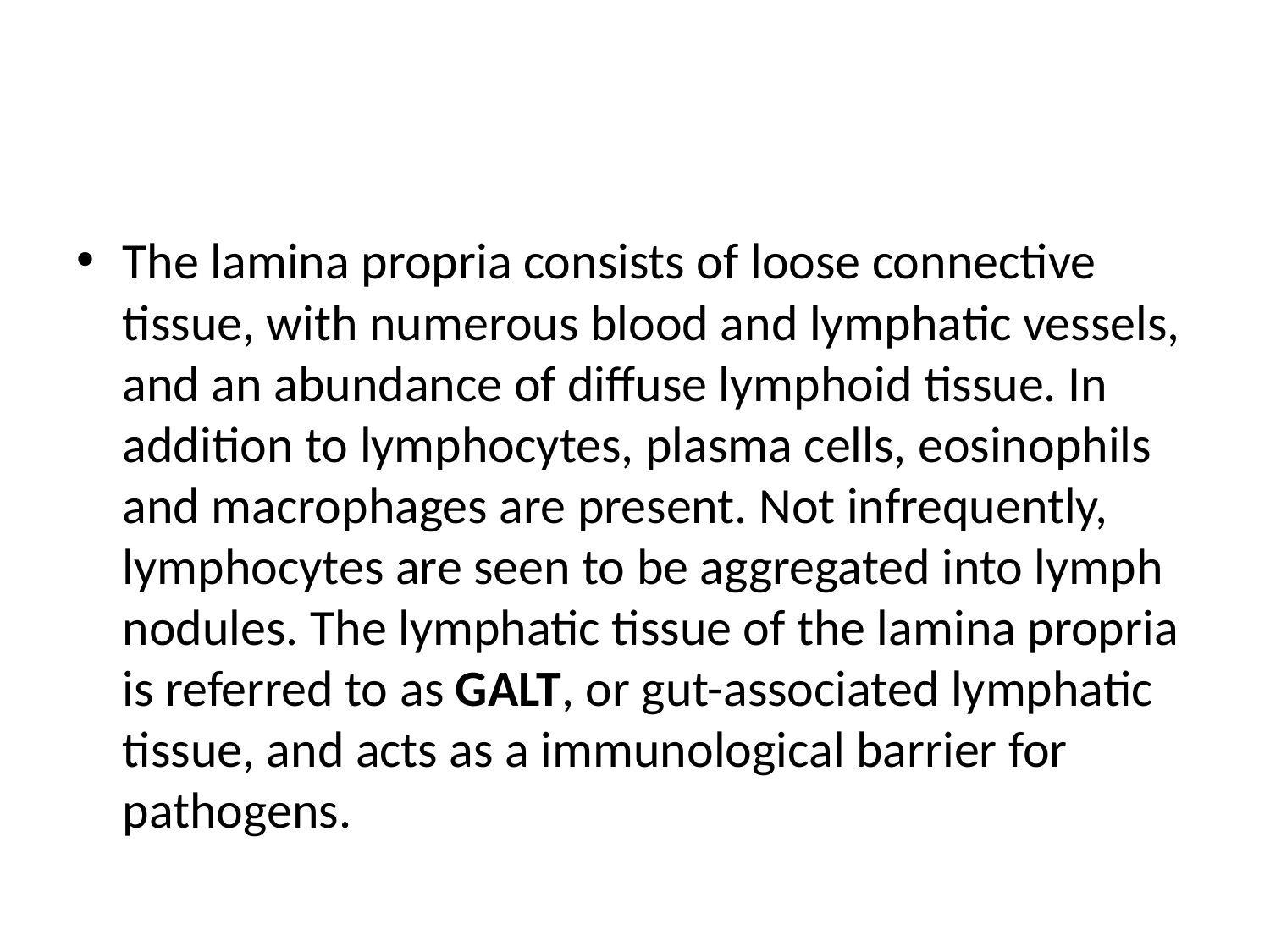

#
The lamina propria consists of loose connective tissue, with numerous blood and lymphatic vessels, and an abundance of diffuse lymphoid tissue. In addition to lymphocytes, plasma cells, eosinophils and macrophages are present. Not infrequently, lymphocytes are seen to be aggregated into lymph nodules. The lymphatic tissue of the lamina propria is referred to as GALT, or gut-associated lymphatic tissue, and acts as a immunological barrier for pathogens.